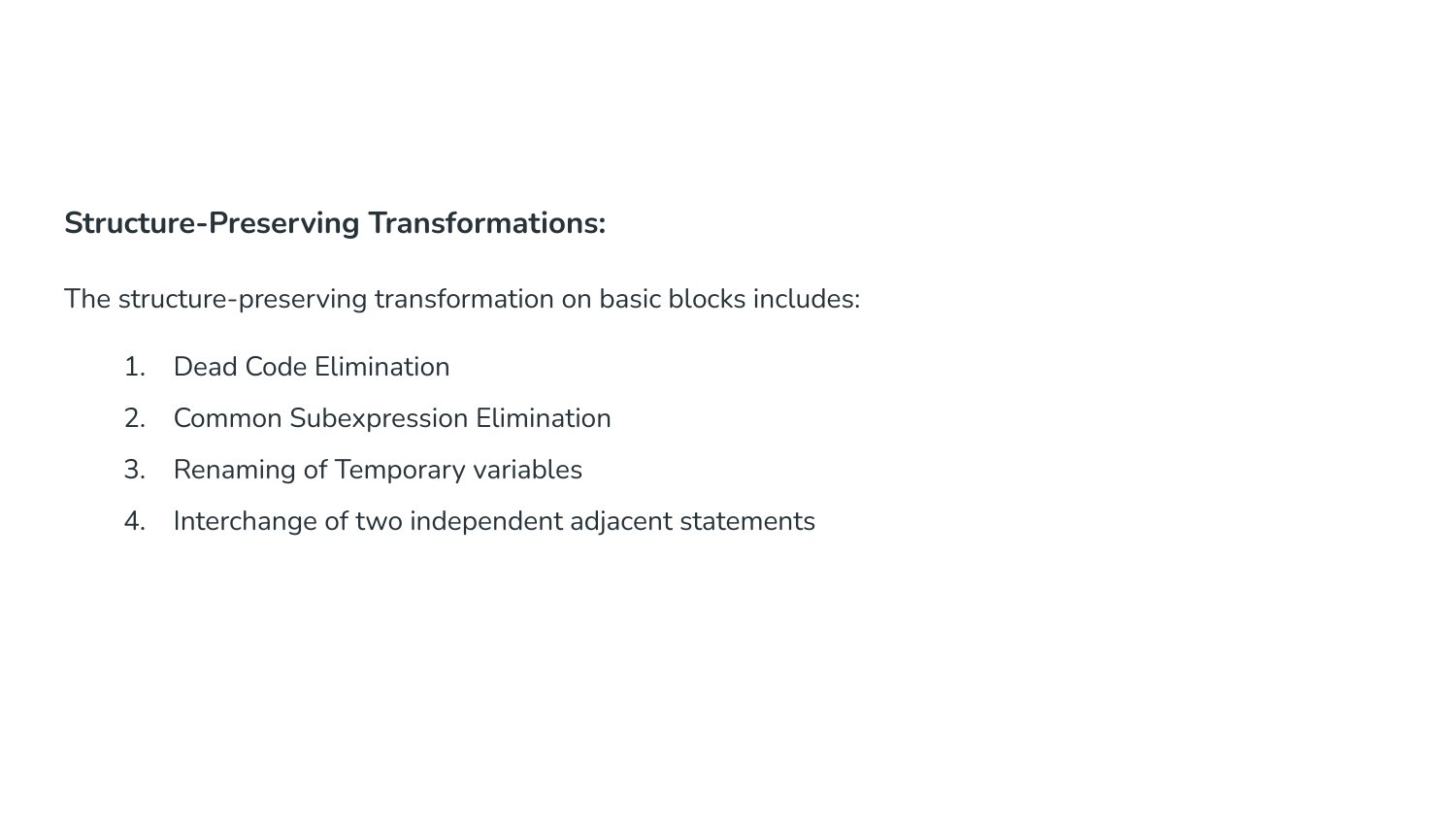

#
Structure-Preserving Transformations:
The structure-preserving transformation on basic blocks includes:
Dead Code Elimination
Common Subexpression Elimination
Renaming of Temporary variables
Interchange of two independent adjacent statements